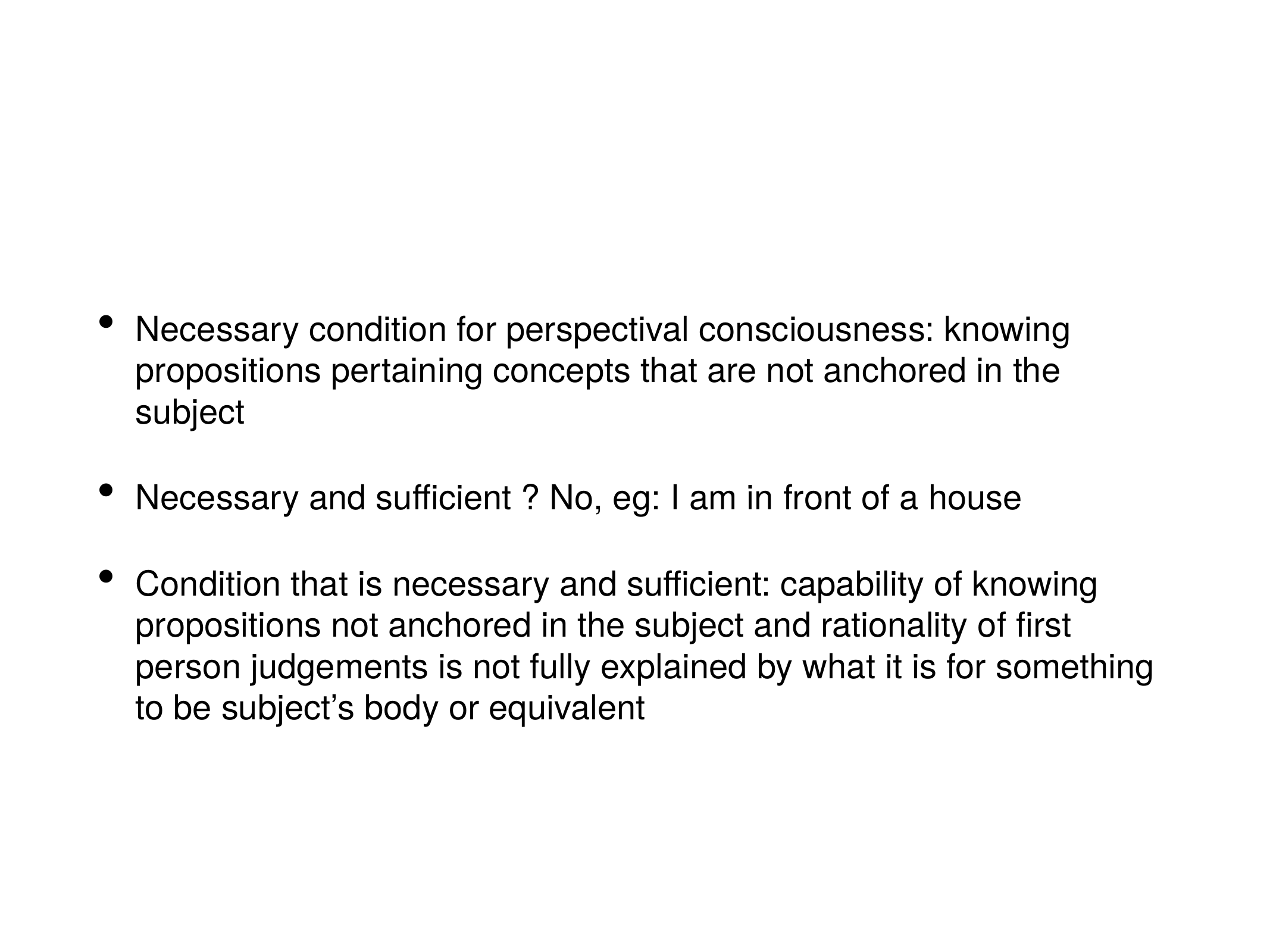

Necessary condition for perspectival consciousness: knowing propositions pertaining concepts that are not anchored in the subject
Necessary and sufficient ? No, eg: I am in front of a house
Condition that is necessary and sufficient: capability of knowing propositions not anchored in the subject and rationality of first person judgements is not fully explained by what it is for something to be subject’s body or equivalent